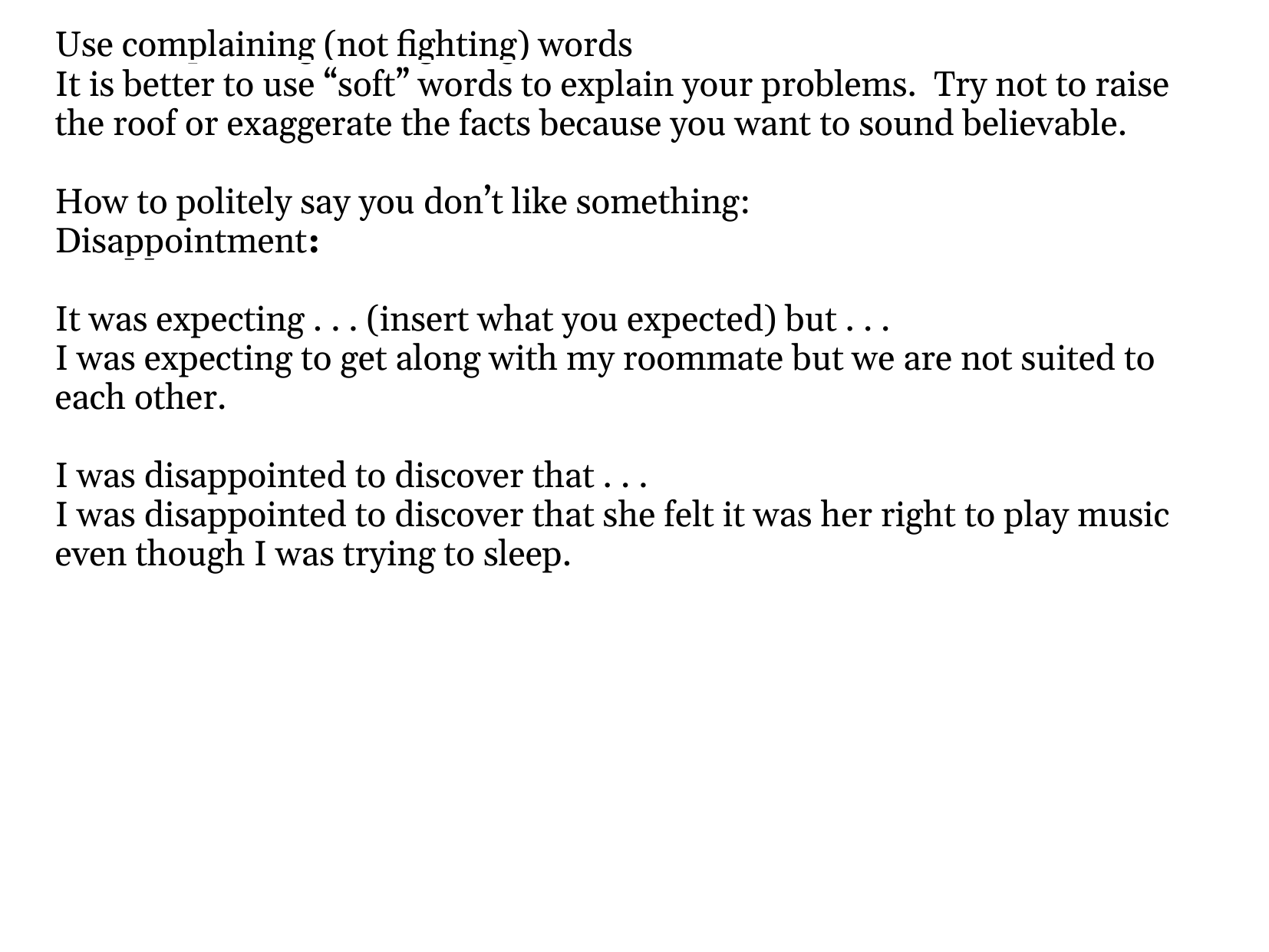

Use complaining (not fighting) words
It is better to use “soft” words to explain your problems.  Try not to raise the roof or exaggerate the facts because you want to sound believable.

How to politely say you don’t like something:
Disappointment:

It was expecting . . . (insert what you expected) but . . .
I was expecting to get along with my roommate but we are not suited to each other.

I was disappointed to discover that . . .
I was disappointed to discover that she felt it was her right to play music even though I was trying to sleep.